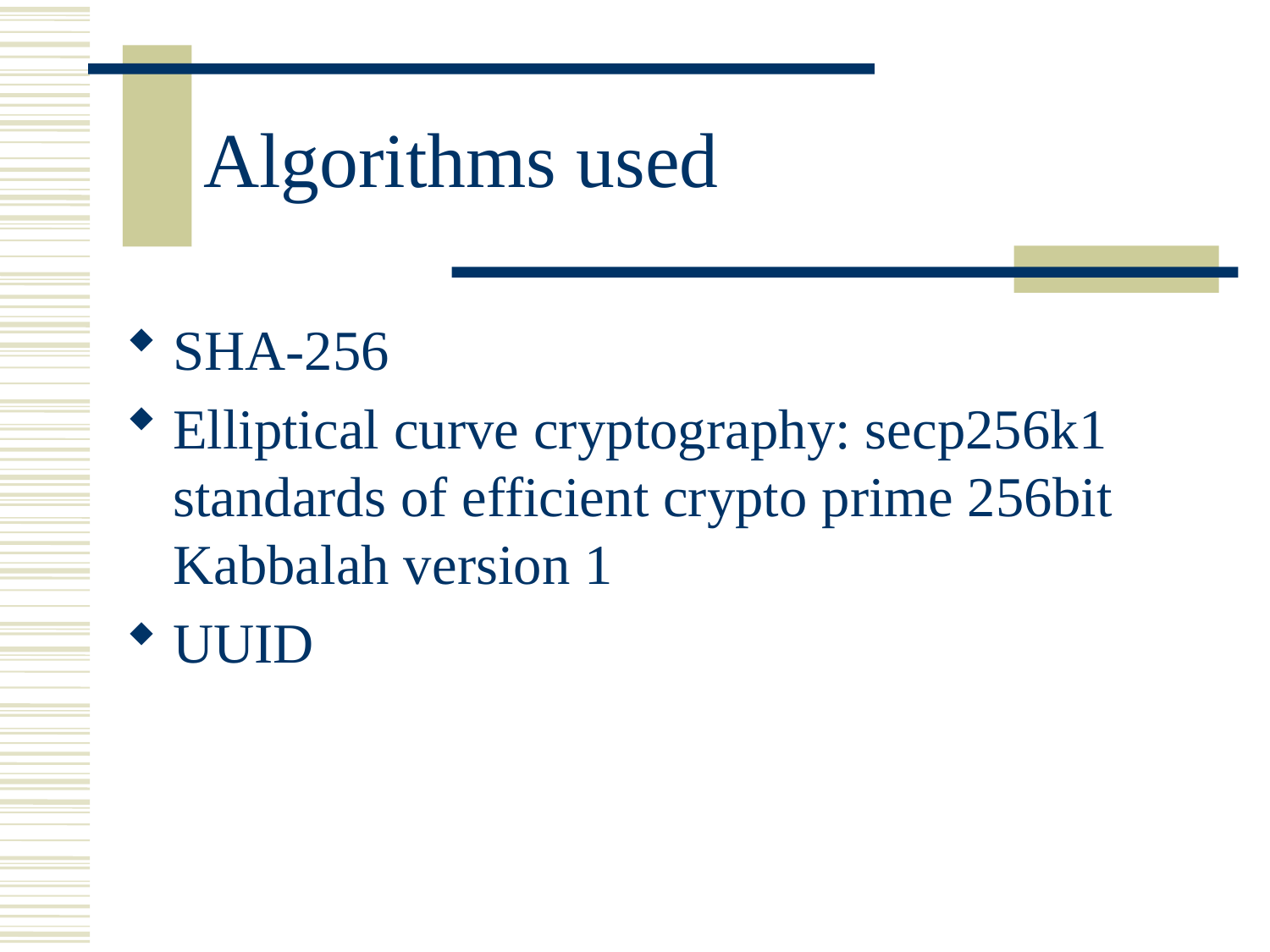

# Algorithms used
SHA-256
Elliptical curve cryptography: secp256k1 standards of efficient crypto prime 256bit Kabbalah version 1
UUID